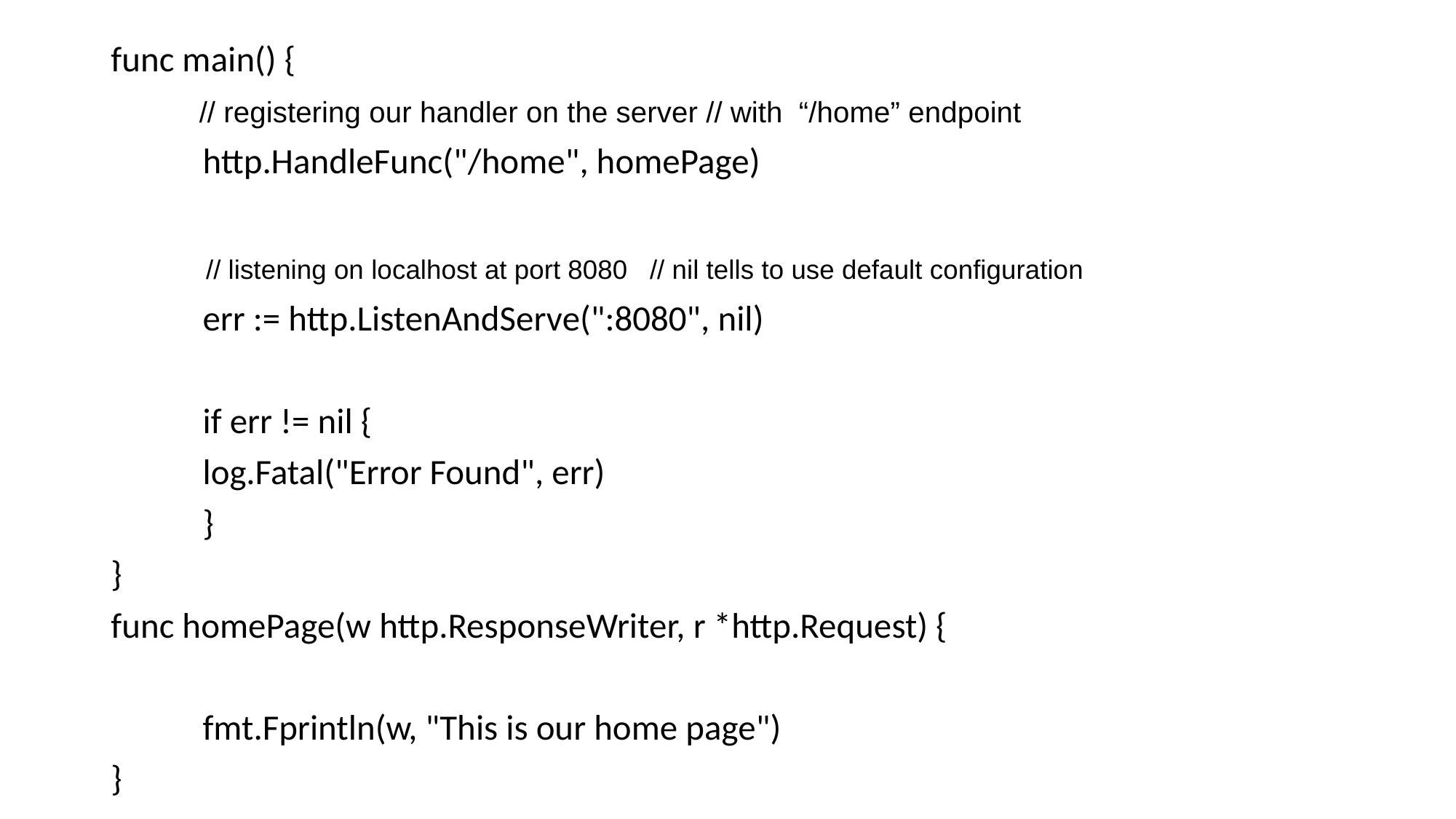

func main() {
           // registering our handler on the server // with  “/home” endpoint
	http.HandleFunc("/home", homePage)

           // listening on localhost at port 8080   // nil tells to use default configuration
	err := http.ListenAndServe(":8080", nil)

	if err != nil {
		log.Fatal("Error Found", err)
	}
}
func homePage(w http.ResponseWriter, r *http.Request) {

	fmt.Fprintln(w, "This is our home page")
}